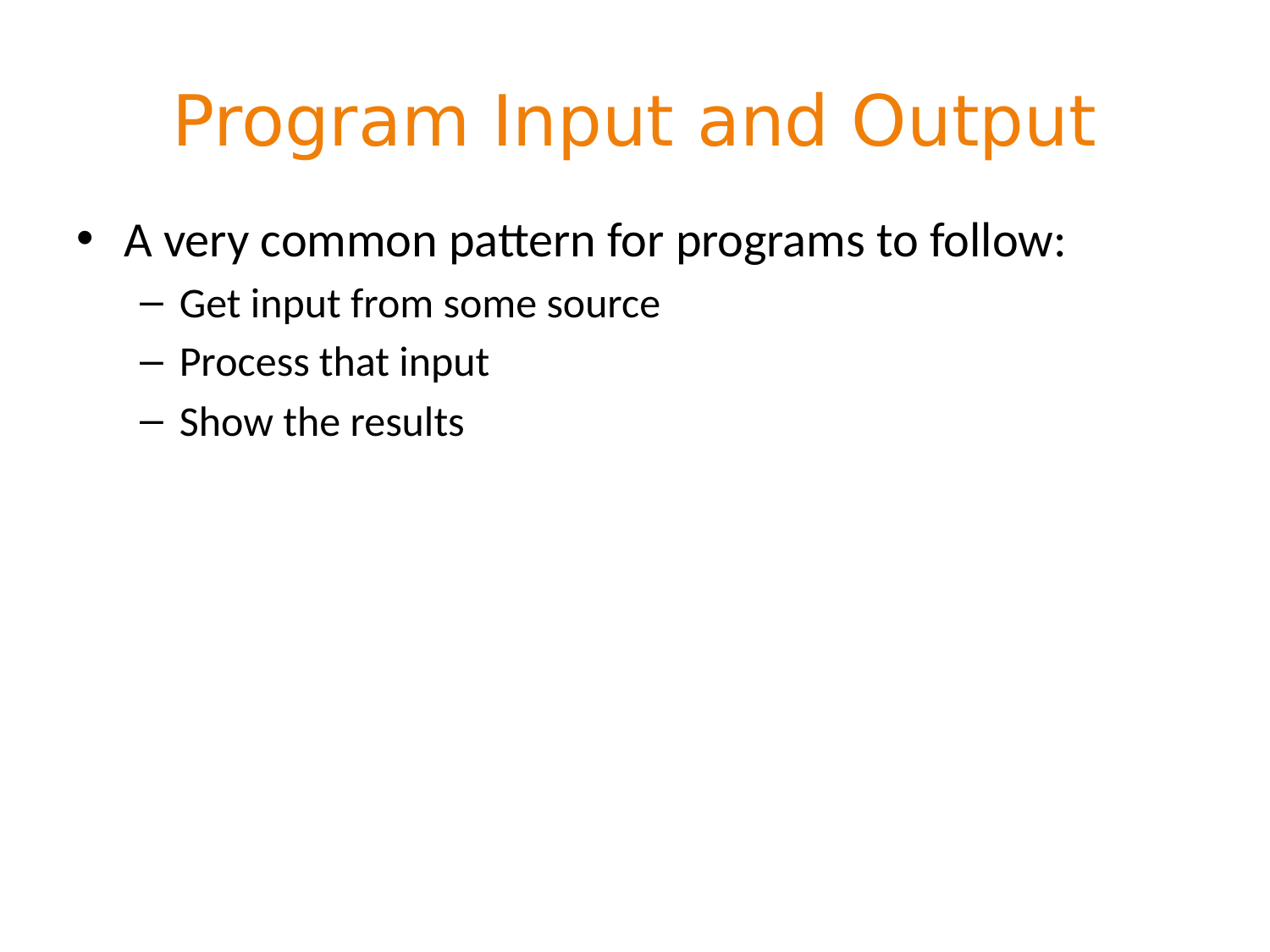

# Program Input and Output
A very common pattern for programs to follow:
Get input from some source
Process that input
Show the results